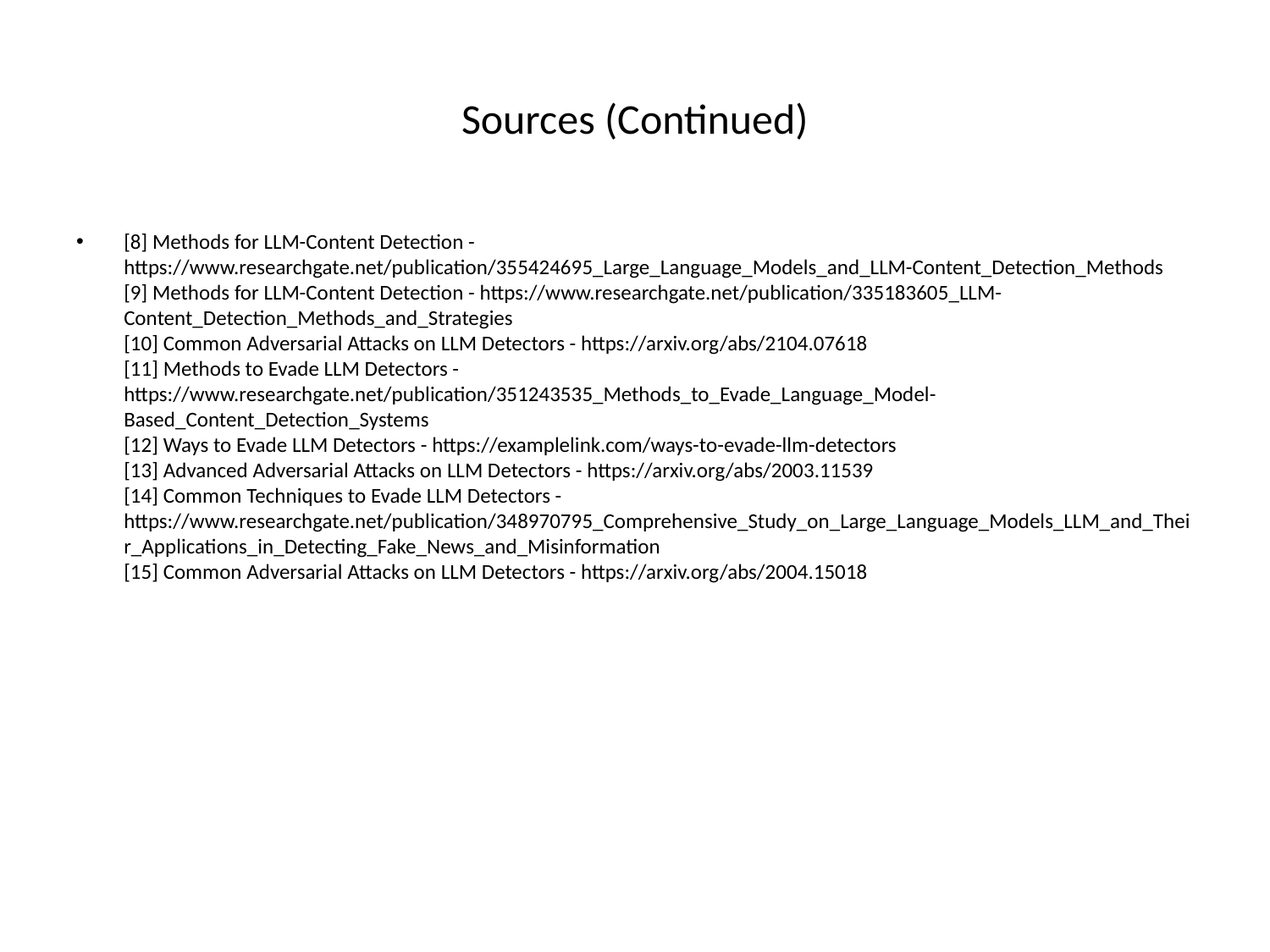

# Sources (Continued)
[8] Methods for LLM-Content Detection - https://www.researchgate.net/publication/355424695_Large_Language_Models_and_LLM-Content_Detection_Methods
[9] Methods for LLM-Content Detection - https://www.researchgate.net/publication/335183605_LLM-Content_Detection_Methods_and_Strategies
[10] Common Adversarial Attacks on LLM Detectors - https://arxiv.org/abs/2104.07618
[11] Methods to Evade LLM Detectors - https://www.researchgate.net/publication/351243535_Methods_to_Evade_Language_Model-Based_Content_Detection_Systems
[12] Ways to Evade LLM Detectors - https://examplelink.com/ways-to-evade-llm-detectors
[13] Advanced Adversarial Attacks on LLM Detectors - https://arxiv.org/abs/2003.11539
[14] Common Techniques to Evade LLM Detectors - https://www.researchgate.net/publication/348970795_Comprehensive_Study_on_Large_Language_Models_LLM_and_Their_Applications_in_Detecting_Fake_News_and_Misinformation
[15] Common Adversarial Attacks on LLM Detectors - https://arxiv.org/abs/2004.15018